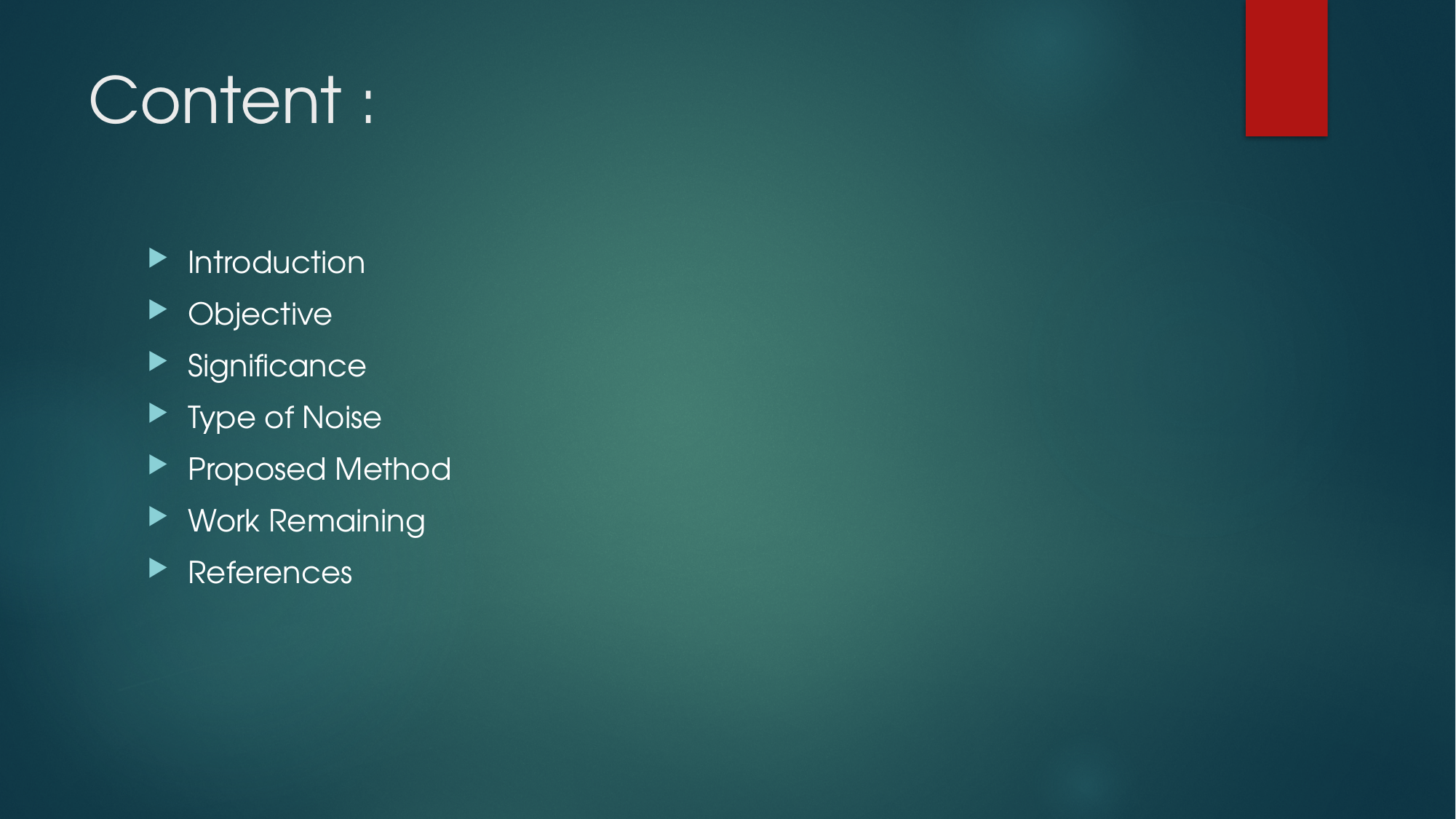

# Content :
Introduction
Objective
Significance
Type of Noise
Proposed Method
Work Remaining
References